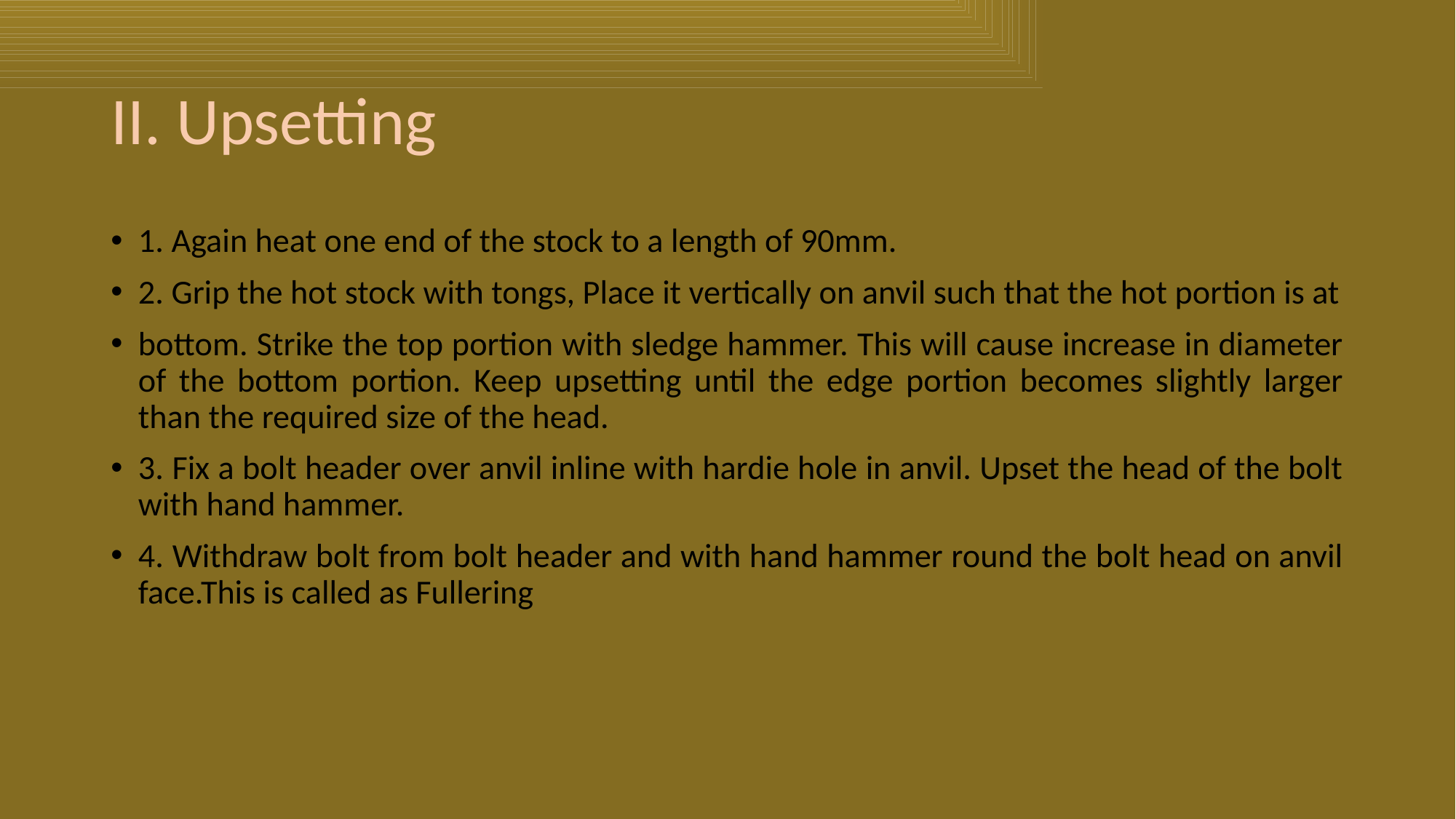

# II. Upsetting
1. Again heat one end of the stock to a length of 90mm.
2. Grip the hot stock with tongs, Place it vertically on anvil such that the hot portion is at
bottom. Strike the top portion with sledge hammer. This will cause increase in diameter of the bottom portion. Keep upsetting until the edge portion becomes slightly larger than the required size of the head.
3. Fix a bolt header over anvil inline with hardie hole in anvil. Upset the head of the bolt with hand hammer.
4. Withdraw bolt from bolt header and with hand hammer round the bolt head on anvil face.This is called as Fullering